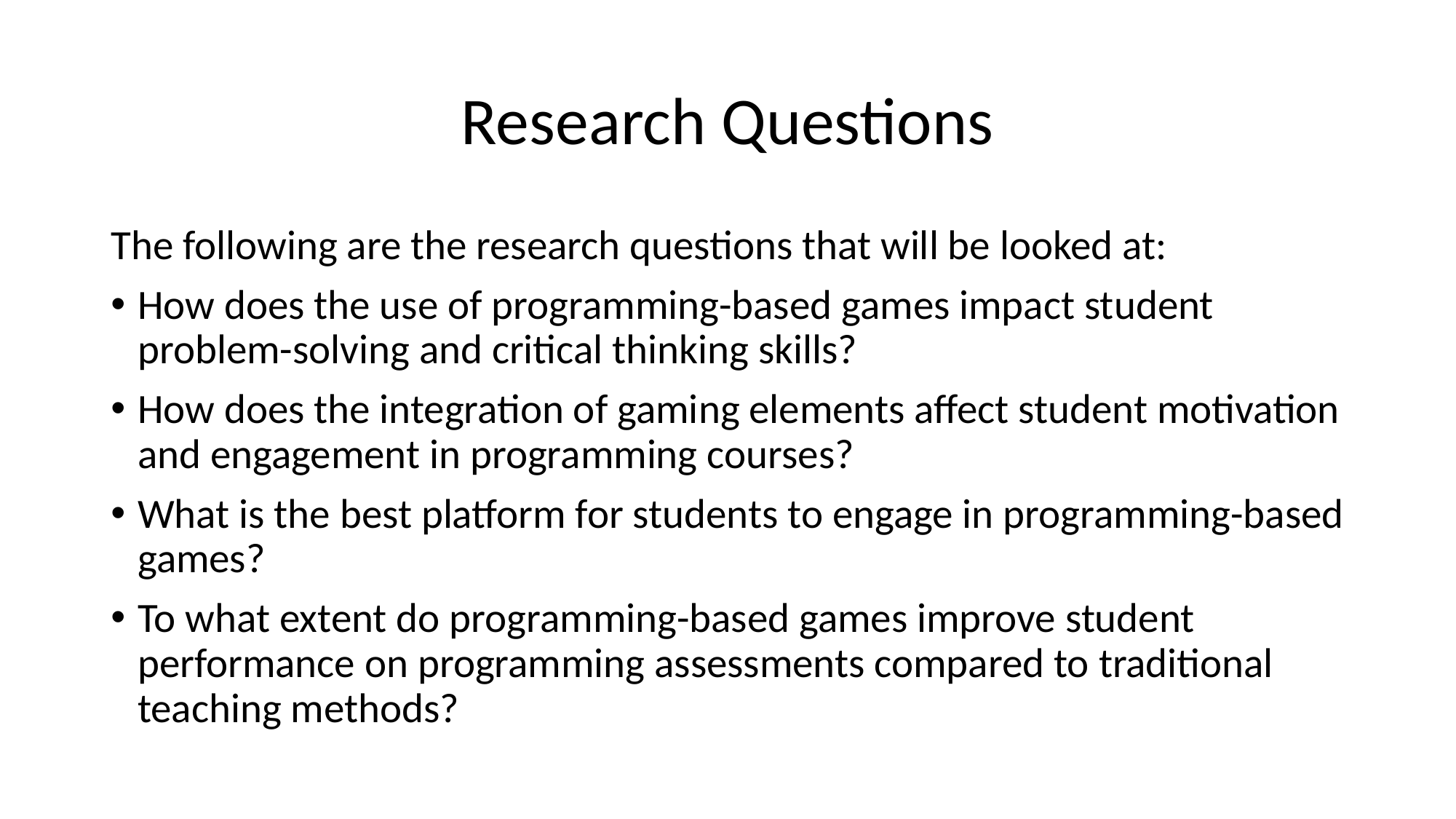

# Research Questions
The following are the research questions that will be looked at:
How does the use of programming-based games impact student problem-solving and critical thinking skills?
How does the integration of gaming elements affect student motivation and engagement in programming courses?
What is the best platform for students to engage in programming-based games?
To what extent do programming-based games improve student performance on programming assessments compared to traditional teaching methods?